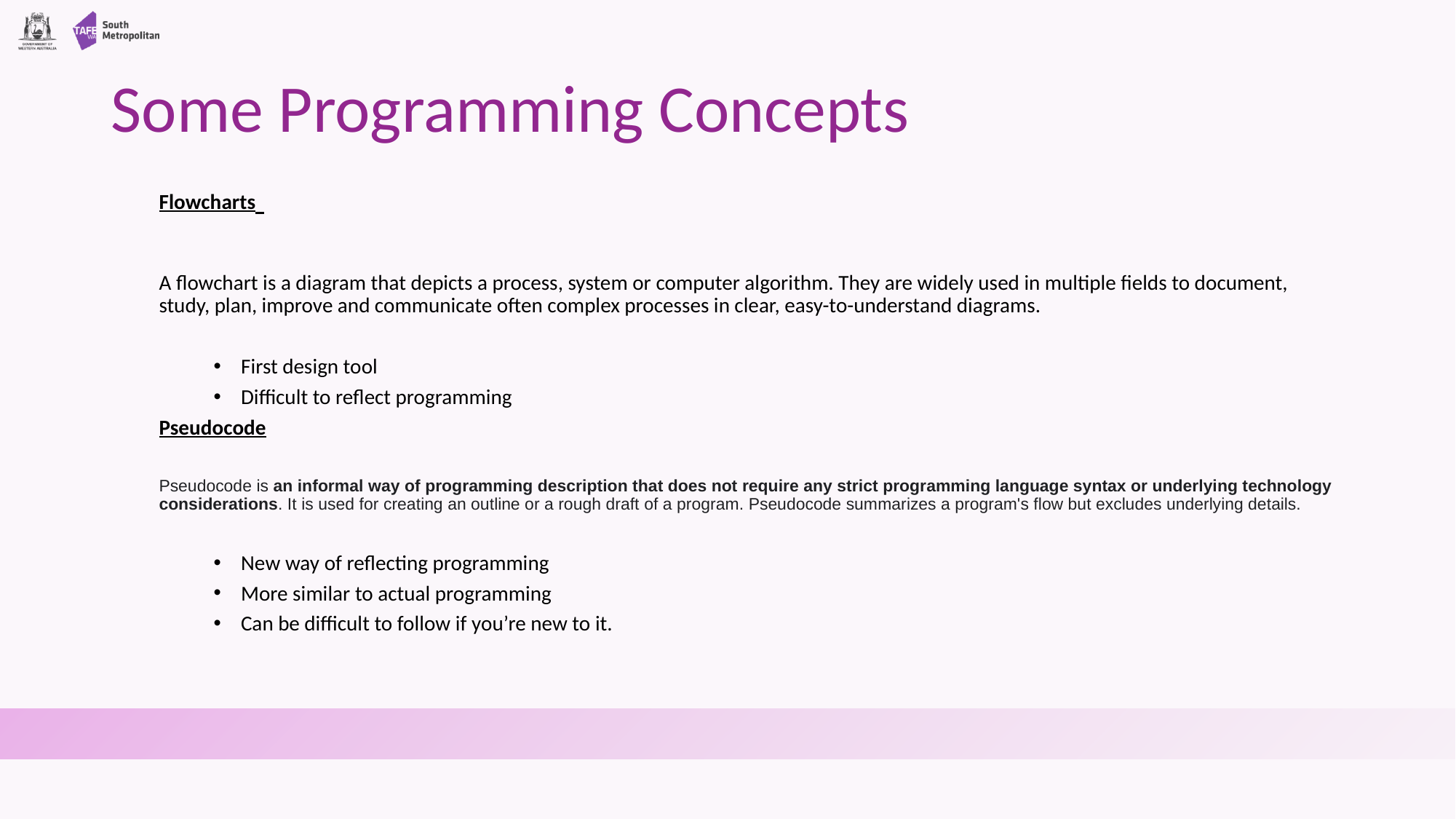

# Some Programming Concepts
Flowcharts

A flowchart is a diagram that depicts a process, system or computer algorithm. They are widely used in multiple fields to document, study, plan, improve and communicate often complex processes in clear, easy-to-understand diagrams.

First design tool
Difficult to reflect programming
Pseudocode

Pseudocode is an informal way of programming description that does not require any strict programming language syntax or underlying technology considerations. It is used for creating an outline or a rough draft of a program. Pseudocode summarizes a program's flow but excludes underlying details.

New way of reflecting programming
More similar to actual programming
Can be difficult to follow if you’re new to it.